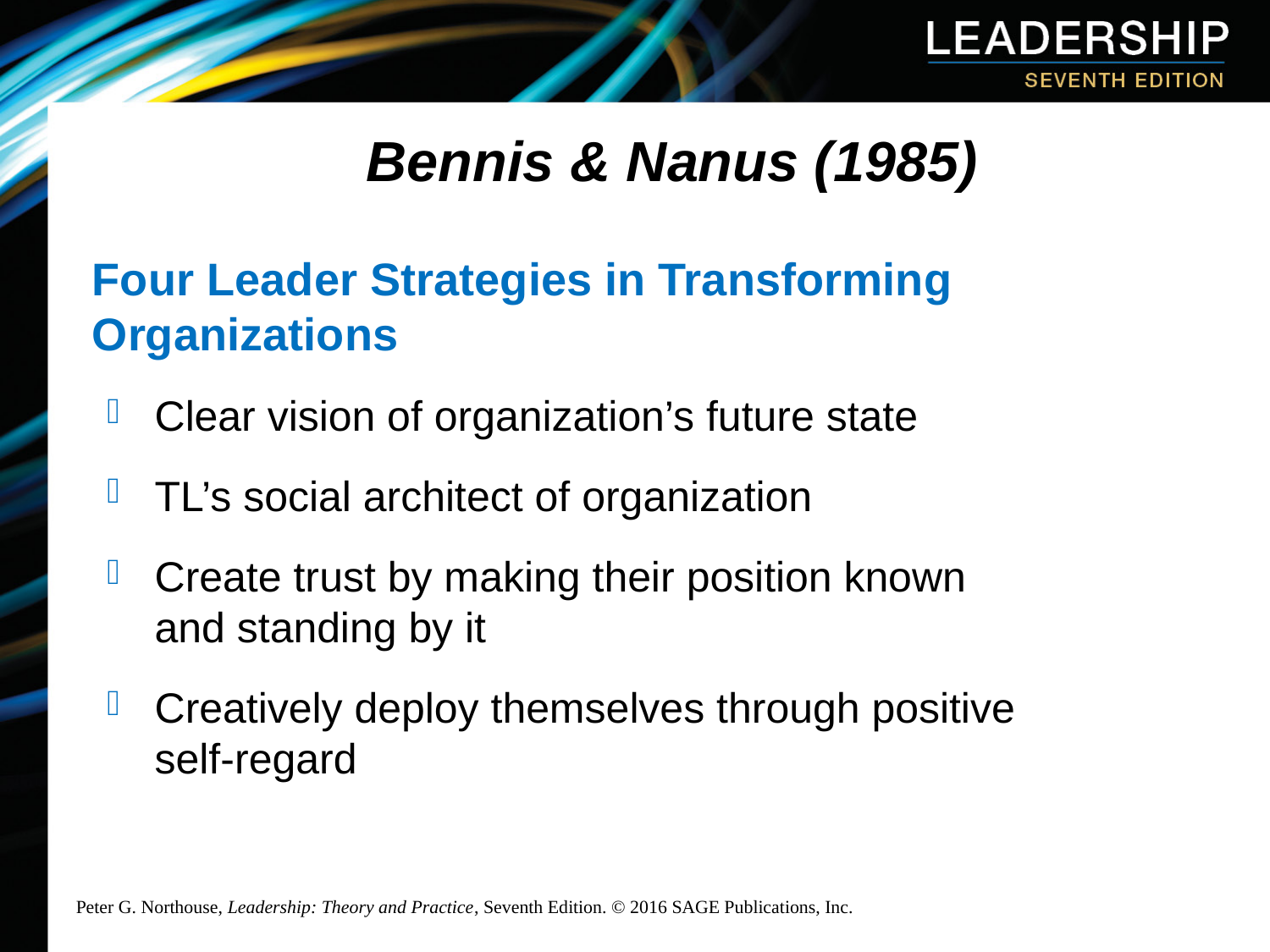

# Bennis & Nanus (1985)
	Four Leader Strategies in Transforming Organizations
Clear vision of organization’s future state
TL’s social architect of organization
Create trust by making their position known and standing by it
Creatively deploy themselves through positive self-regard

Peter G. Northouse, Leadership: Theory and Practice, Seventh Edition. © 2016 SAGE Publications, Inc.